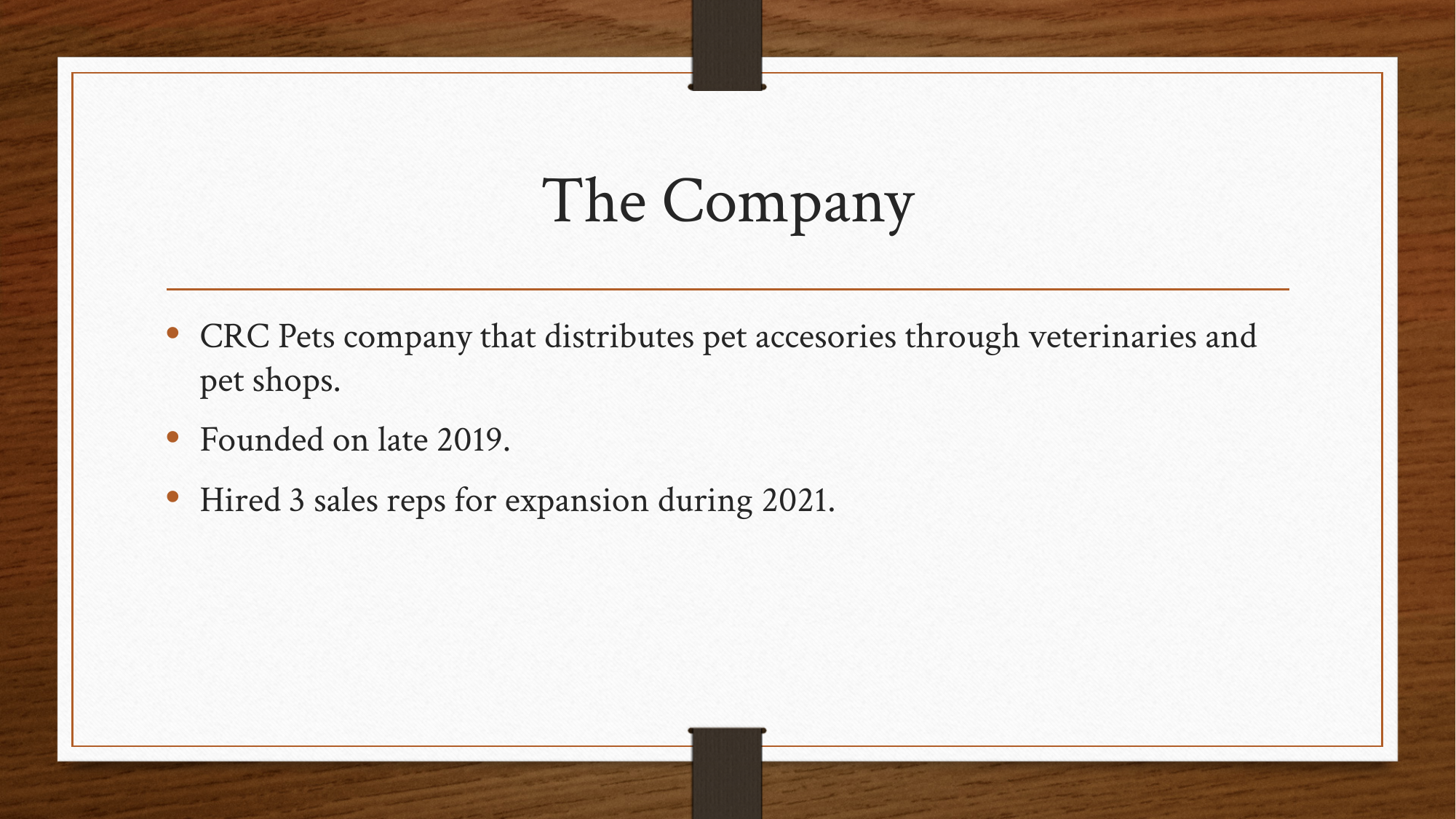

# The Company
CRC Pets company that distributes pet accesories through veterinaries and pet shops.
Founded on late 2019.
Hired 3 sales reps for expansion during 2021.